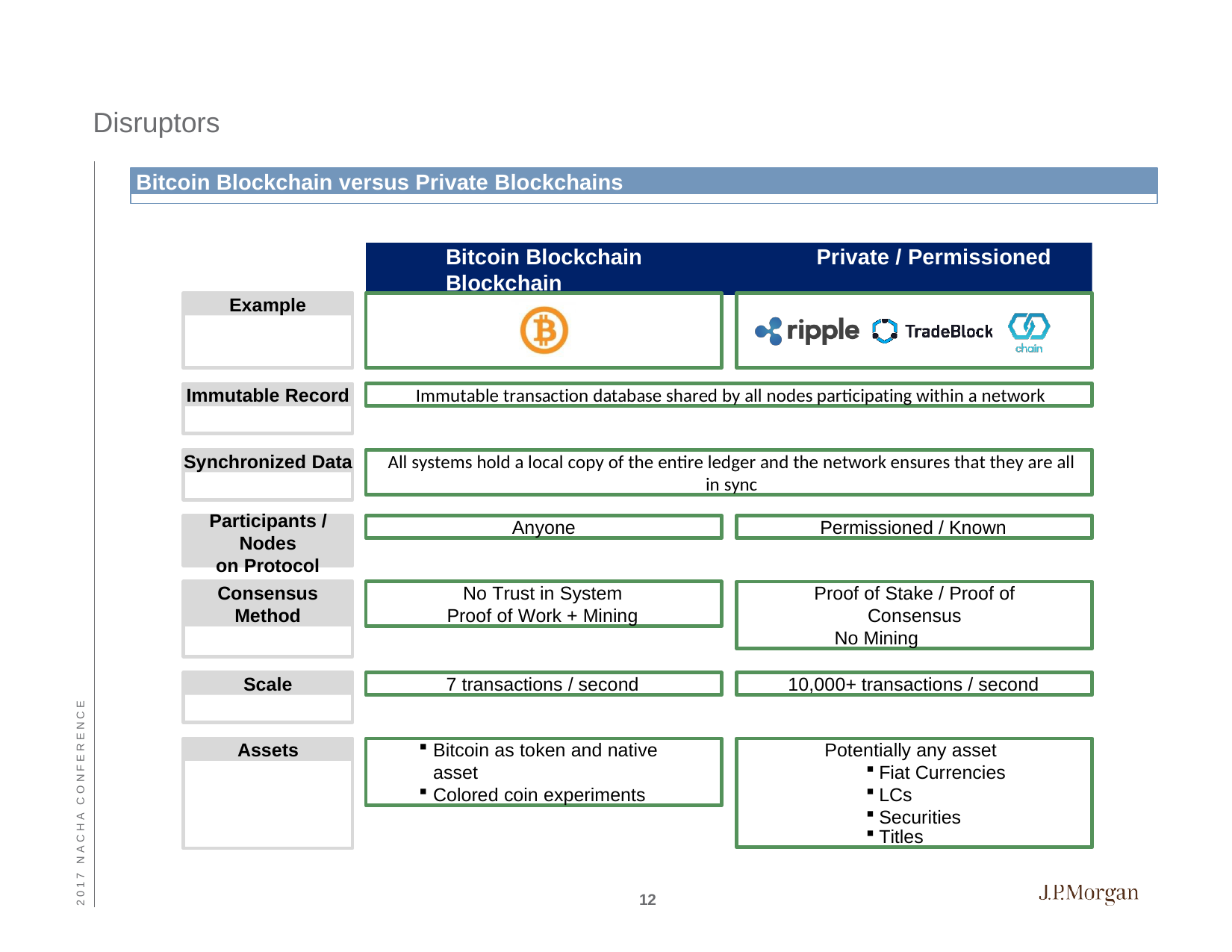

Disruptors

Bitcoin Blockchain versus Private Blockchains
Bitcoin Blockchain	Private / Permissioned Blockchain

Example

Immutable transaction database shared by all nodes participating within a network

Immutable Record

Synchronized Data
All systems hold a local copy of the entire ledger and the network ensures that they are all
in sync
Participants /

Anyone
Permissioned / Known
Nodes on Protocol

Consensus Method
No Trust in System Proof of Work + Mining
Proof of Stake / Proof of Consensus
No Mining

Scale
7 transactions / second
10,000+ transactions / second
2 0 1 7   N A C H A   C O N F E R E N C E

Assets
Bitcoin as token and native asset
Colored coin experiments
Potentially any asset
Fiat Currencies
LCs
Securities
Titles
12